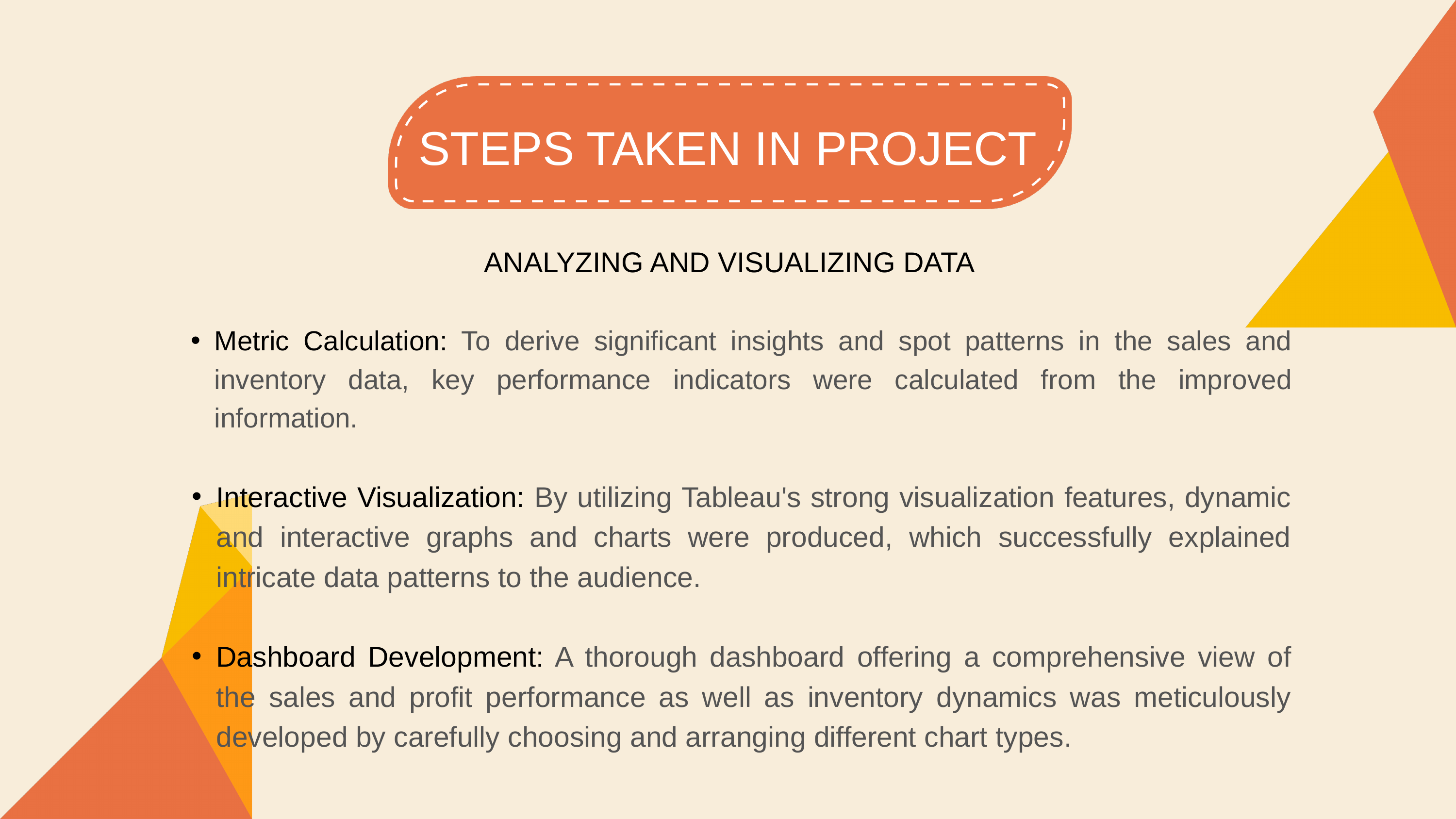

STEPS TAKEN IN PROJECT
ANALYZING AND VISUALIZING DATA

Metric Calculation: To derive significant insights and spot patterns in the sales and inventory data, key performance indicators were calculated from the improved information.

Interactive Visualization: By utilizing Tableau's strong visualization features, dynamic and interactive graphs and charts were produced, which successfully explained intricate data patterns to the audience.

Dashboard Development: A thorough dashboard offering a comprehensive view of the sales and profit performance as well as inventory dynamics was meticulously developed by carefully choosing and arranging different chart types.